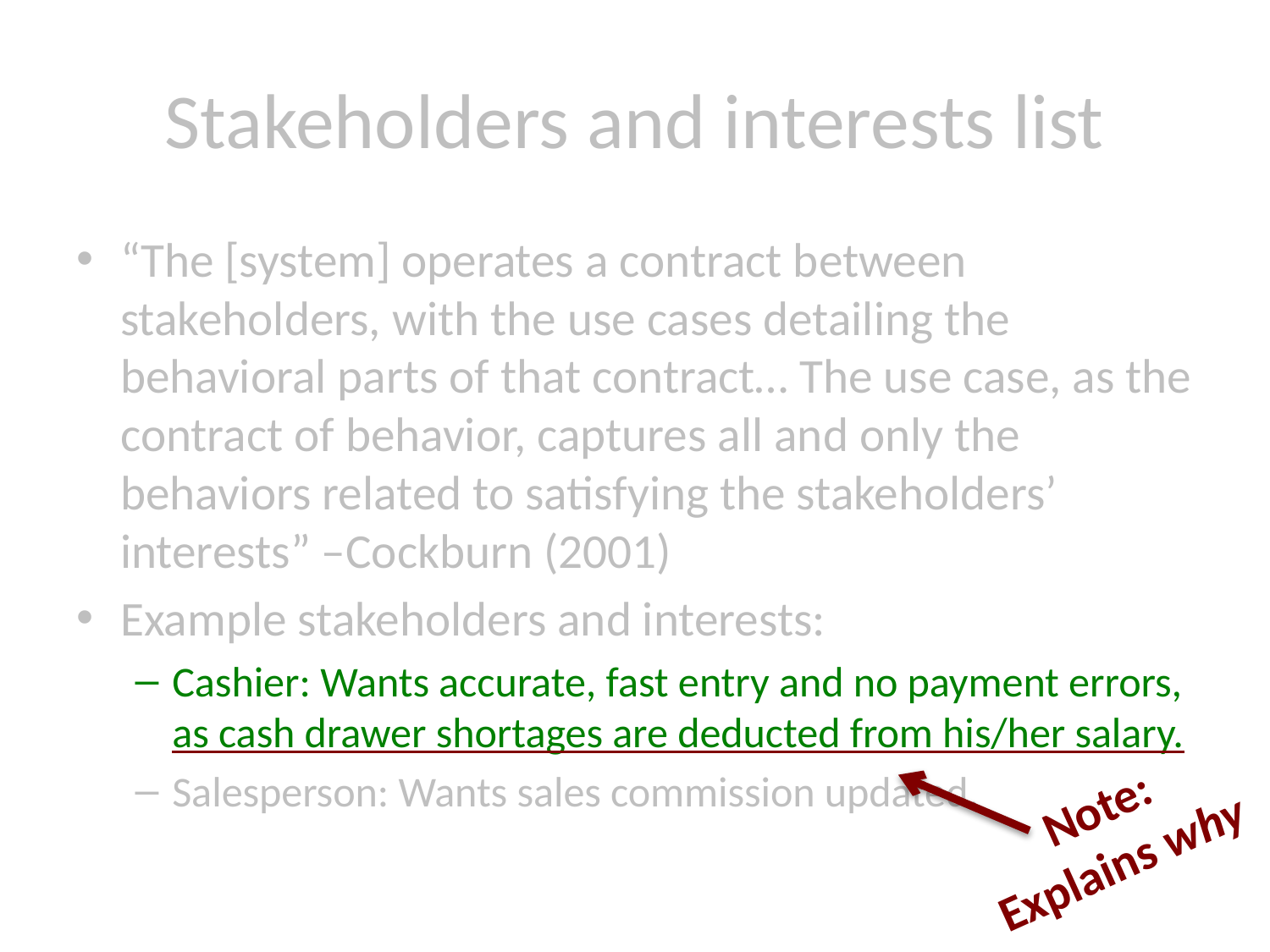

# Stakeholders and interests list
“The [system] operates a contract between stakeholders, with the use cases detailing the behavioral parts of that contract… The use case, as the contract of behavior, captures all and only the behaviors related to satisfying the stakeholders’ interests” –Cockburn (2001)
Example stakeholders and interests:
Cashier: Wants accurate, fast entry and no payment errors, as cash drawer shortages are deducted from his/her salary.
Salesperson: Wants sales commission updated.
Note:
Explains why